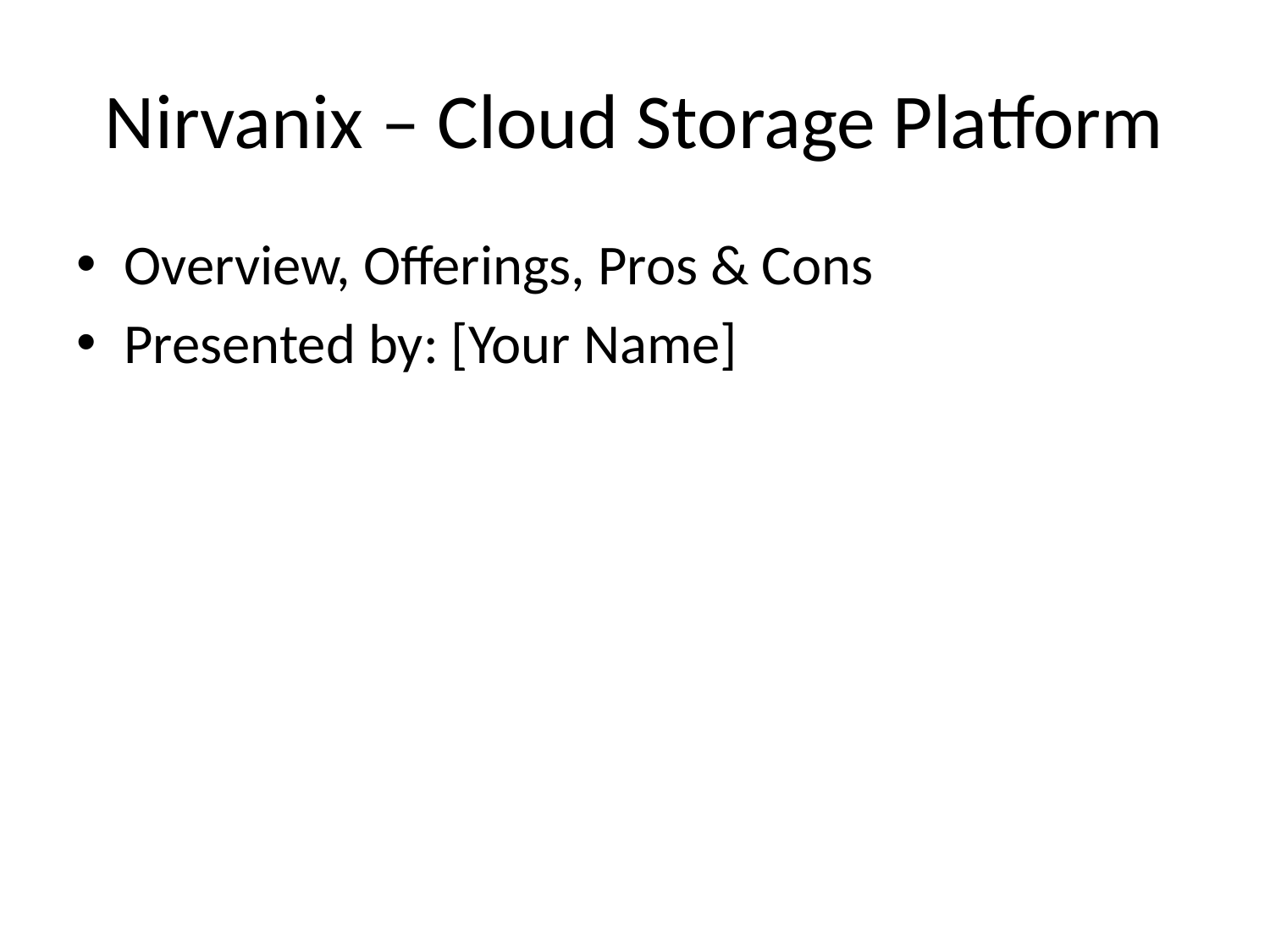

# Nirvanix – Cloud Storage Platform
Overview, Offerings, Pros & Cons
Presented by: [Your Name]